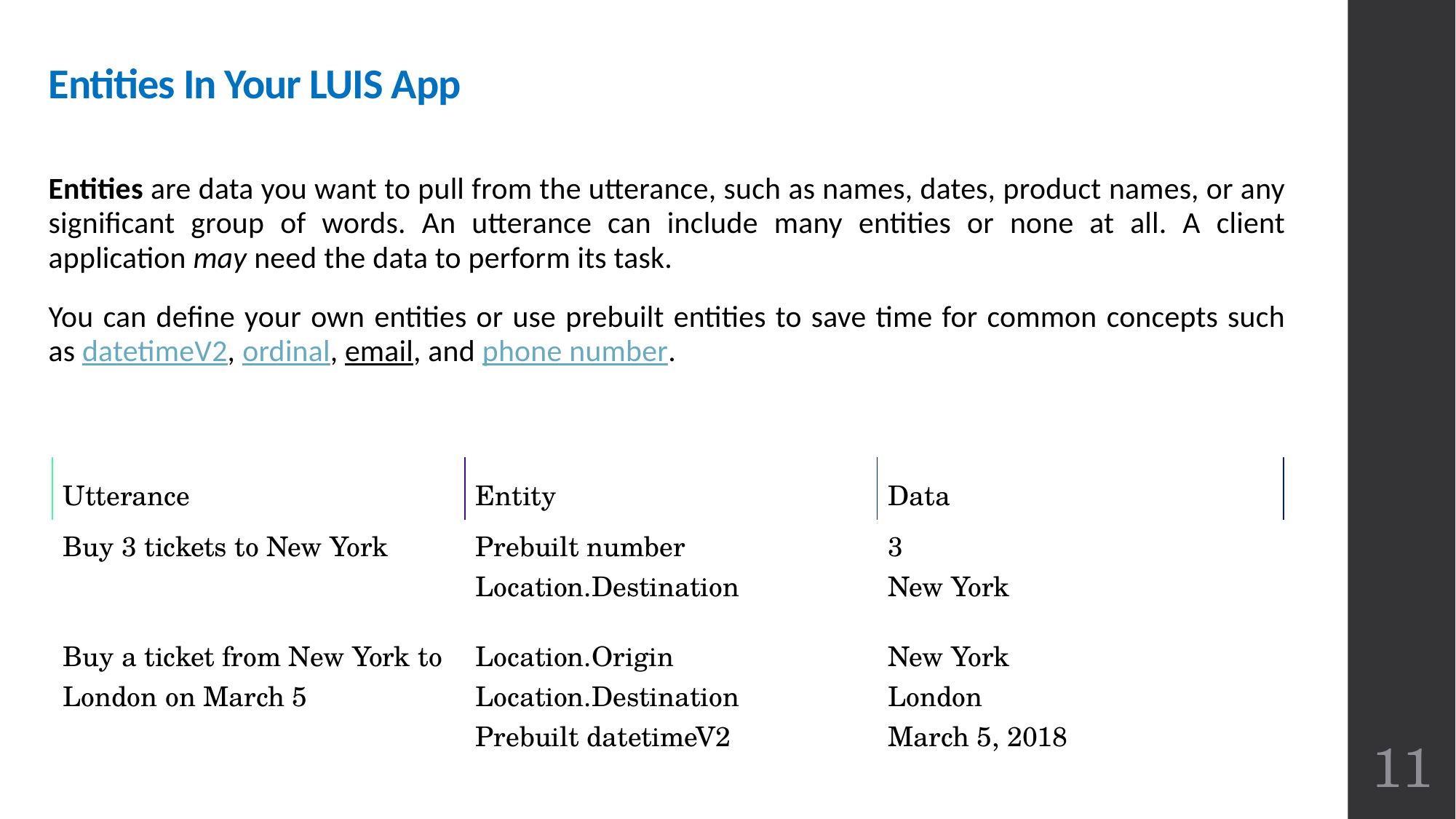

Entities In Your LUIS App
Entities are data you want to pull from the utterance, such as names, dates, product names, or any significant group of words. An utterance can include many entities or none at all. A client application may need the data to perform its task.
You can define your own entities or use prebuilt entities to save time for common concepts such as datetimeV2, ordinal, email, and phone number.
| Utterance | Entity | Data |
| --- | --- | --- |
| Buy 3 tickets to New York | Prebuilt number Location.Destination | 3 New York |
| Buy a ticket from New York to London on March 5 | Location.Origin Location.Destination Prebuilt datetimeV2 | New York London March 5, 2018 |
11